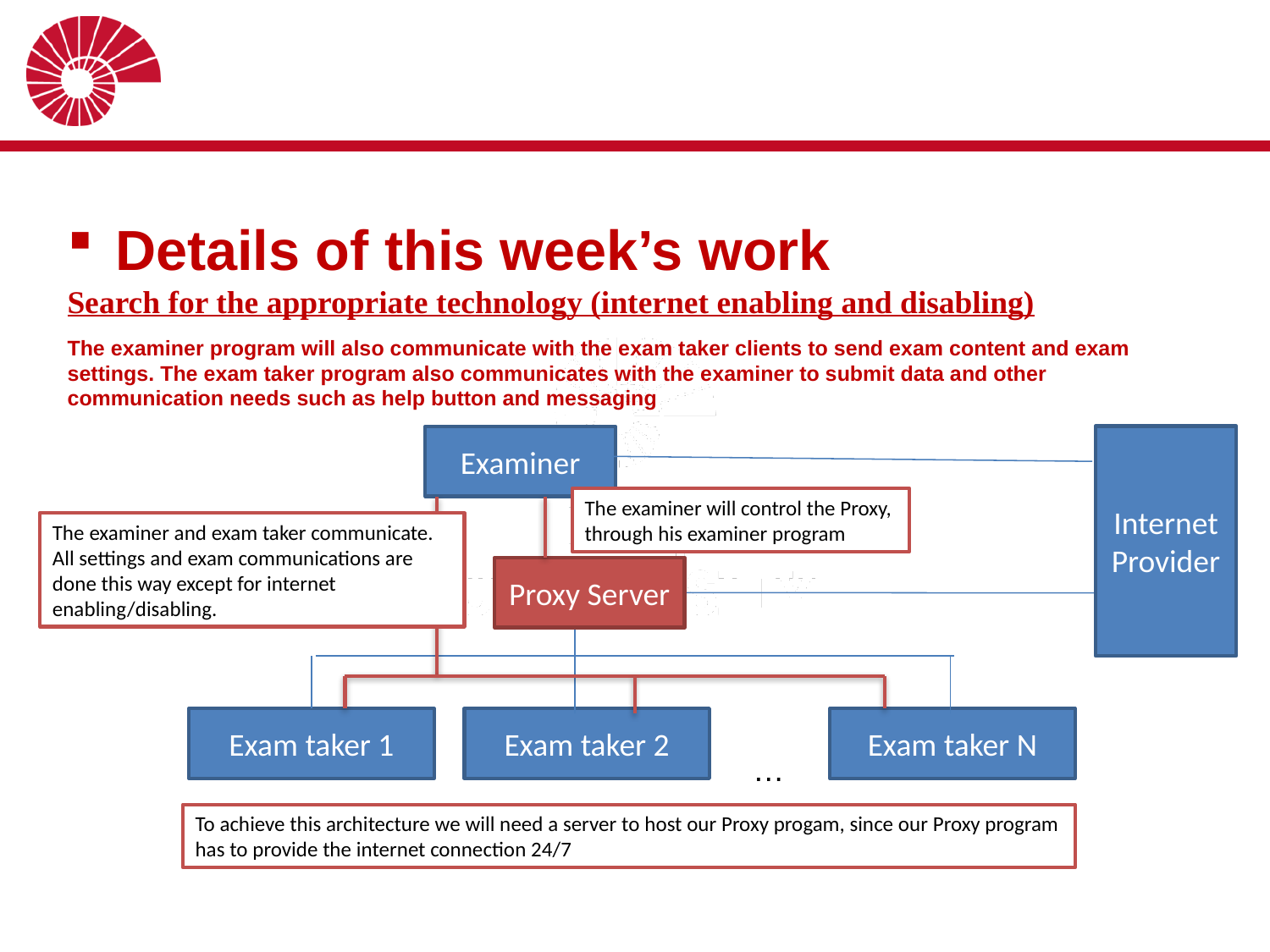

#
Details of this week’s work
Search for the appropriate technology (internet enabling and disabling)
The examiner program will also communicate with the exam taker clients to send exam content and exam settings. The exam taker program also communicates with the examiner to submit data and other communication needs such as help button and messaging

Internet
Provider
Examiner
The examiner will control the Proxy,
through his examiner program
The examiner and exam taker communicate.
All settings and exam communications are done this way except for internet enabling/disabling.
Proxy Server
Exam taker 1
Exam taker 2
Exam taker N
…
To achieve this architecture we will need a server to host our Proxy progam, since our Proxy program has to provide the internet connection 24/7